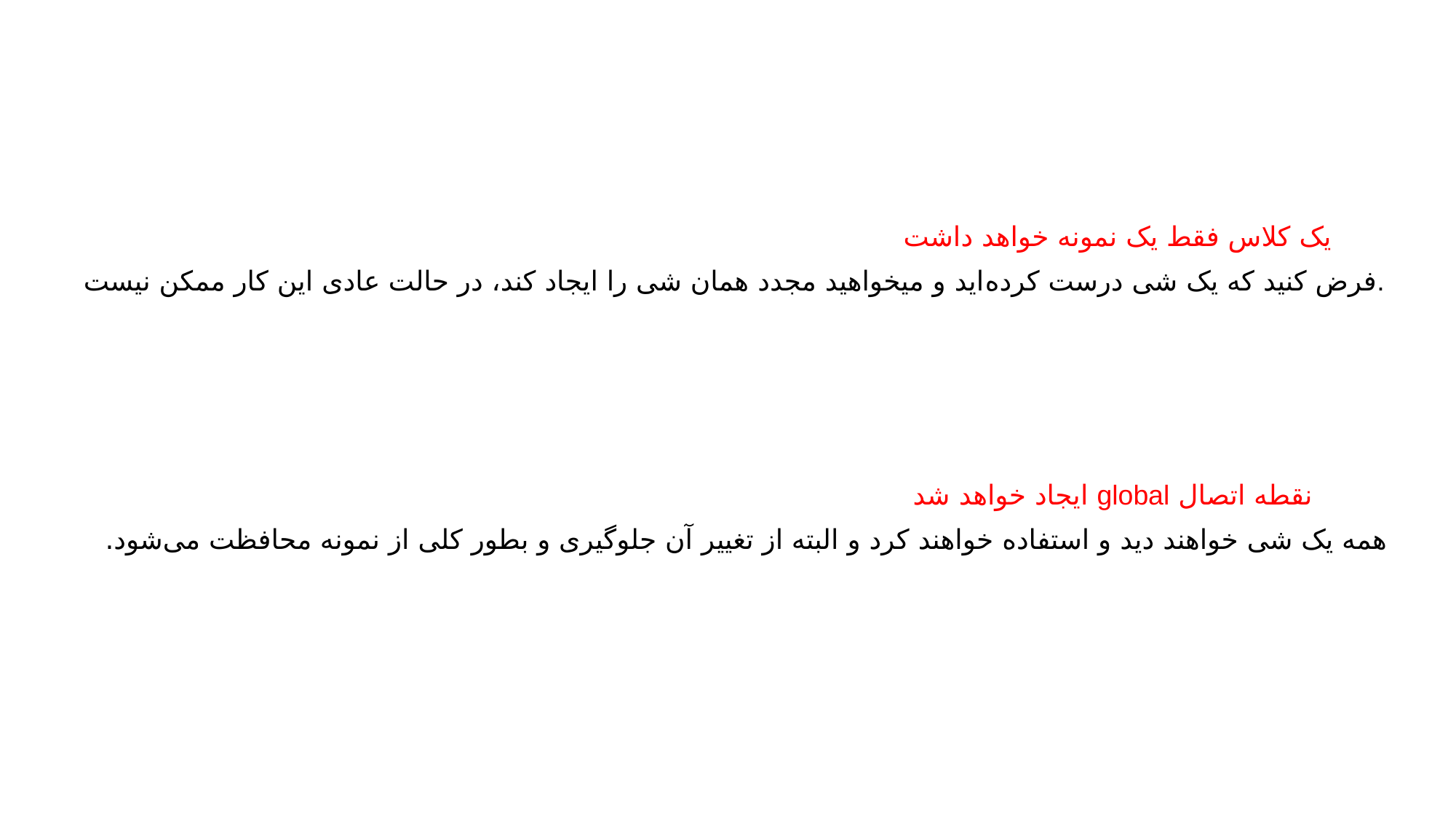

یک کلاس فقط یک نمونه خواهد داشت
فرض کنید که یک شی درست کرده‌اید و میخواهید مجدد همان شی را ایجاد کند، در حالت عادی این کار ممکن نیست.
نقطه اتصال global ایجاد خواهد شد
همه یک شی خواهند دید و استفاده خواهند کرد و البته از تغییر آن جلوگیری و بطور کلی از نمونه محافظت می‌شود.